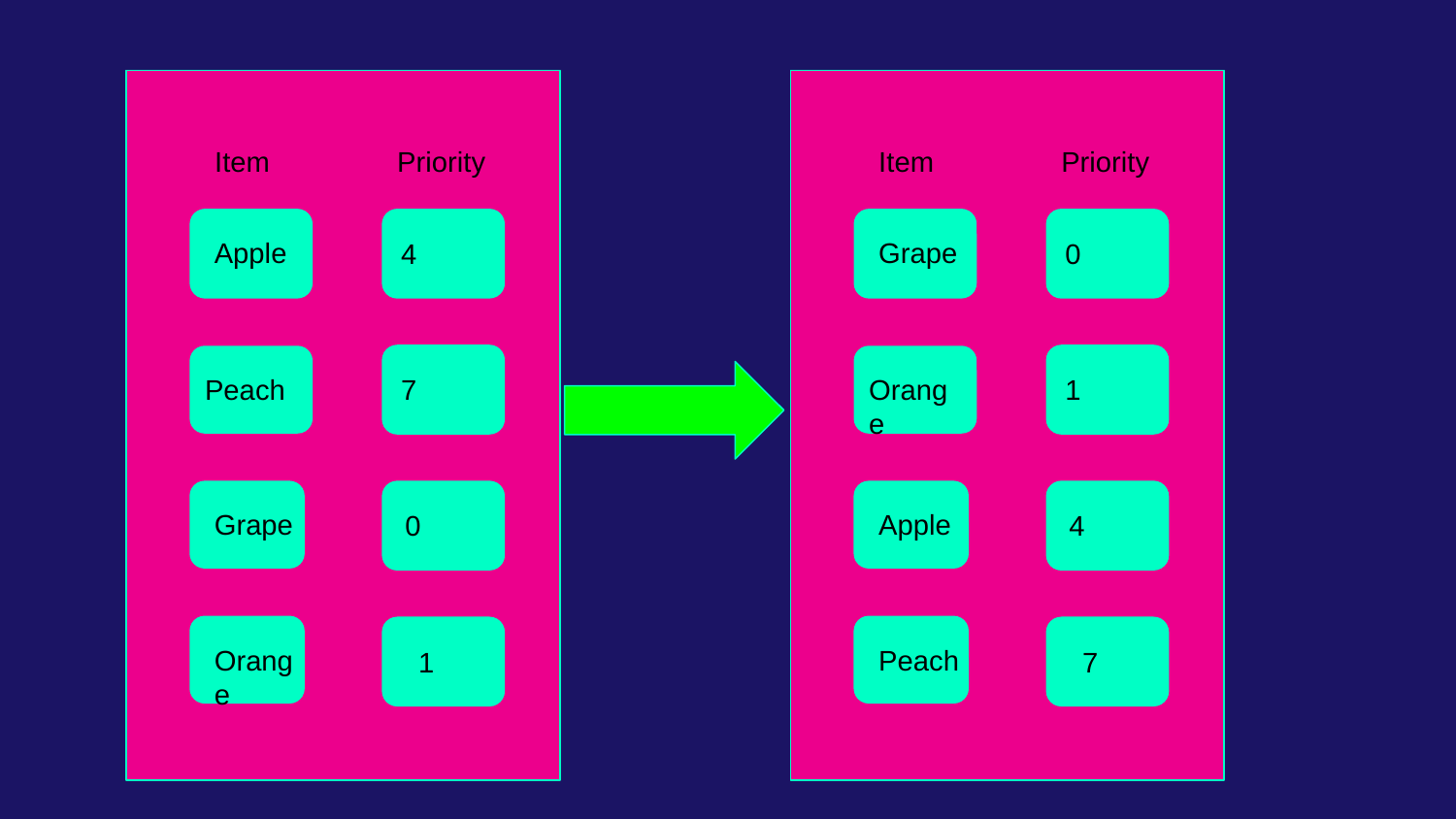

Item
Priority
Item
Priority

Apple
Grape
4
0

7
1
Peach
Orange

Grape
Apple
0
4

Orange
Peach
1
7